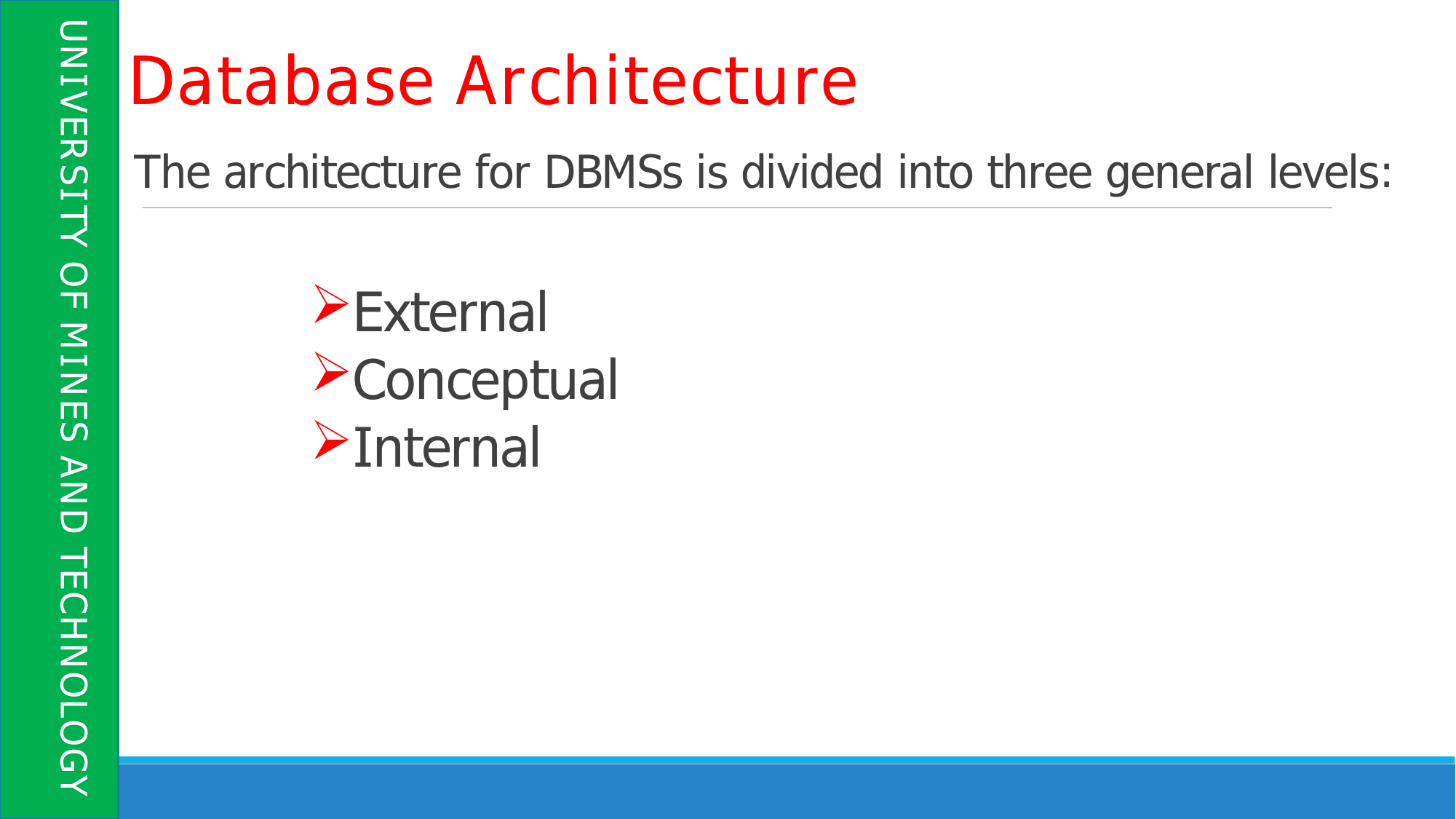

UNIVERSITY OF MINES AND TECHNOLOGY
# Database Architecture
The architecture for DBMSs is divided into three general levels:

External
Conceptual
Internal